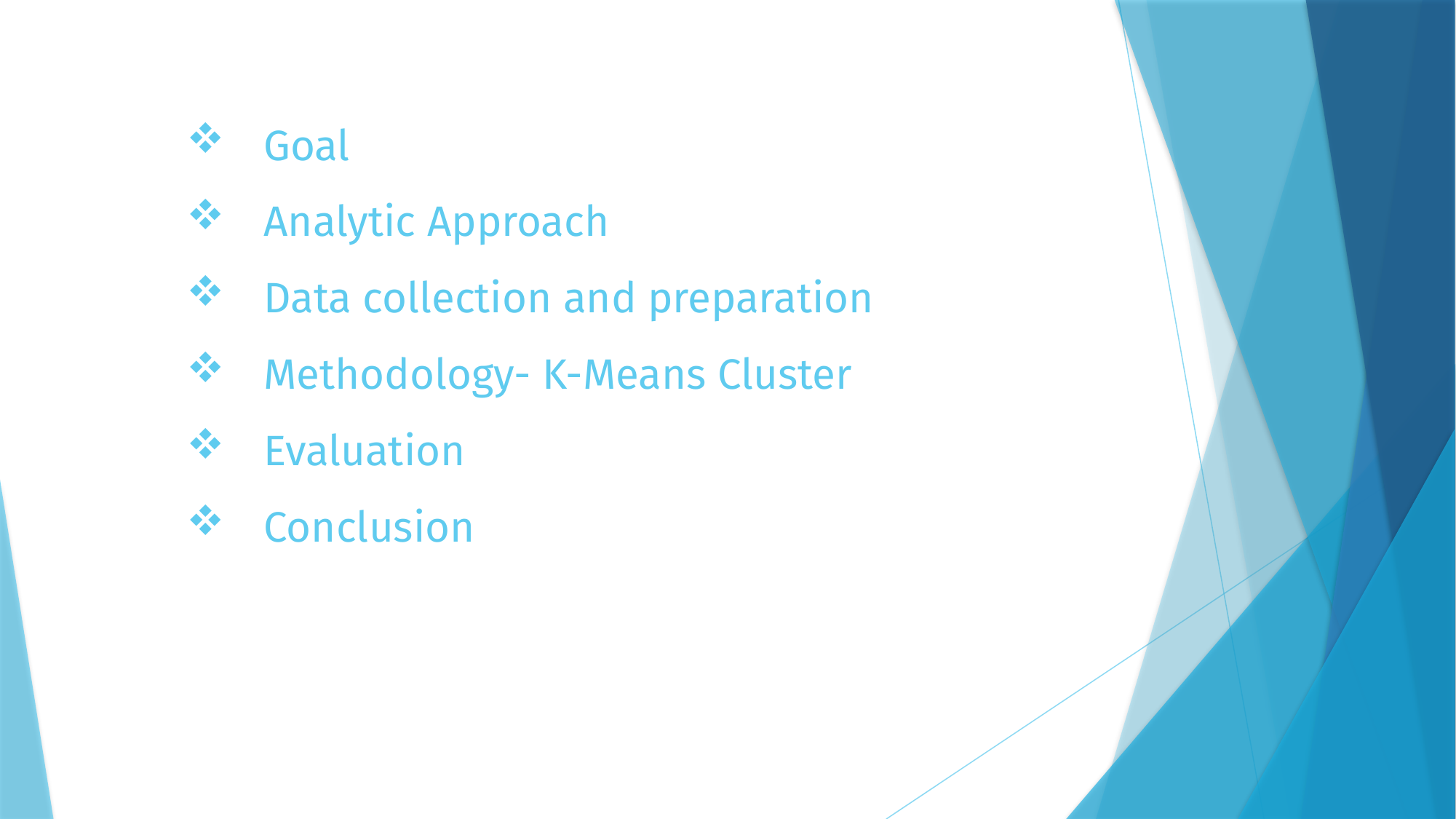

Goal
  Analytic Approach
  Data collection and preparation
  Methodology- K-Means Cluster
  Evaluation
  Conclusion